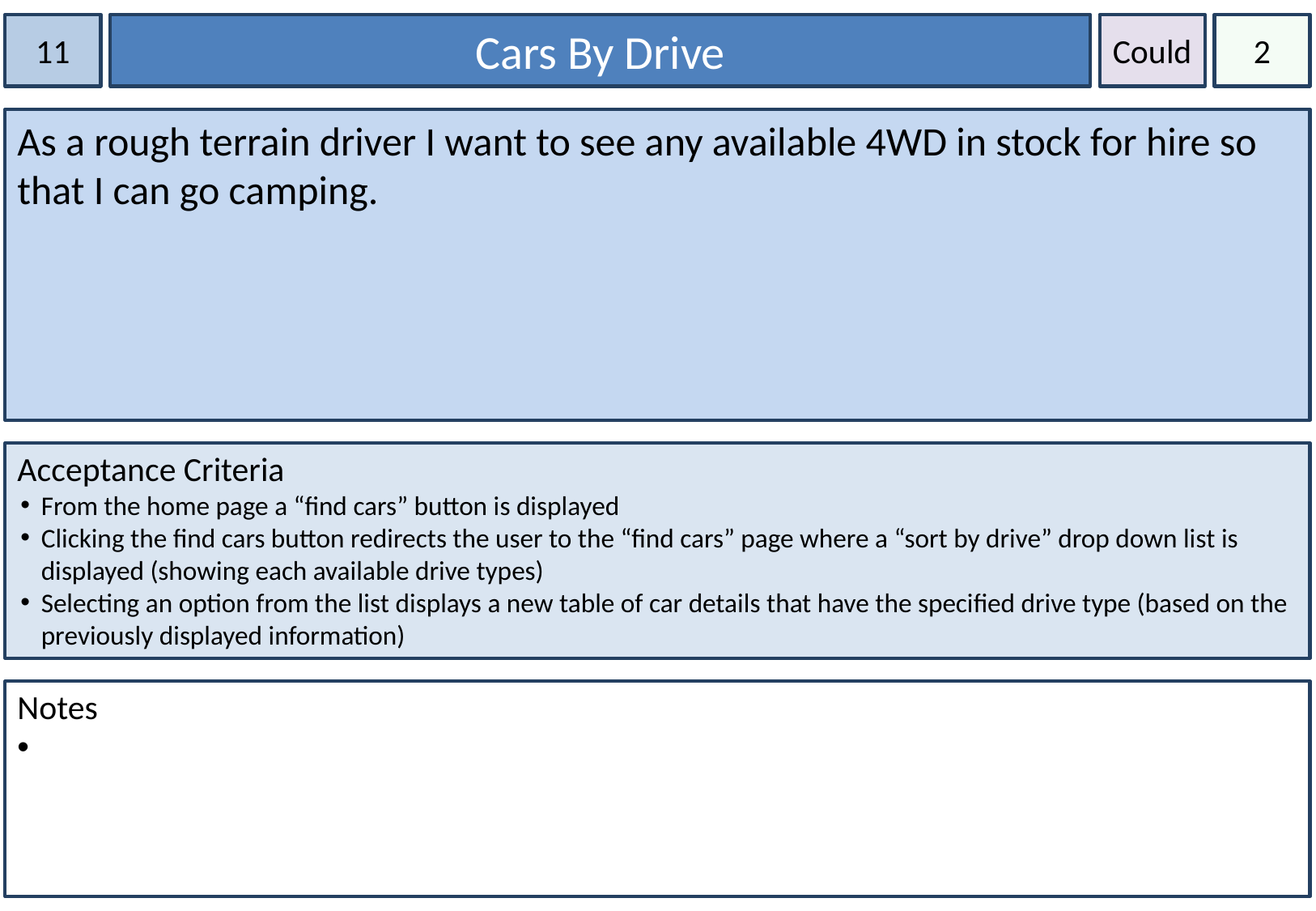

11
Cars By Drive
Could
2
As a rough terrain driver I want to see any available 4WD in stock for hire so that I can go camping.
Acceptance Criteria
From the home page a “find cars” button is displayed
Clicking the find cars button redirects the user to the “find cars” page where a “sort by drive” drop down list is displayed (showing each available drive types)
Selecting an option from the list displays a new table of car details that have the specified drive type (based on the previously displayed information)
Notes